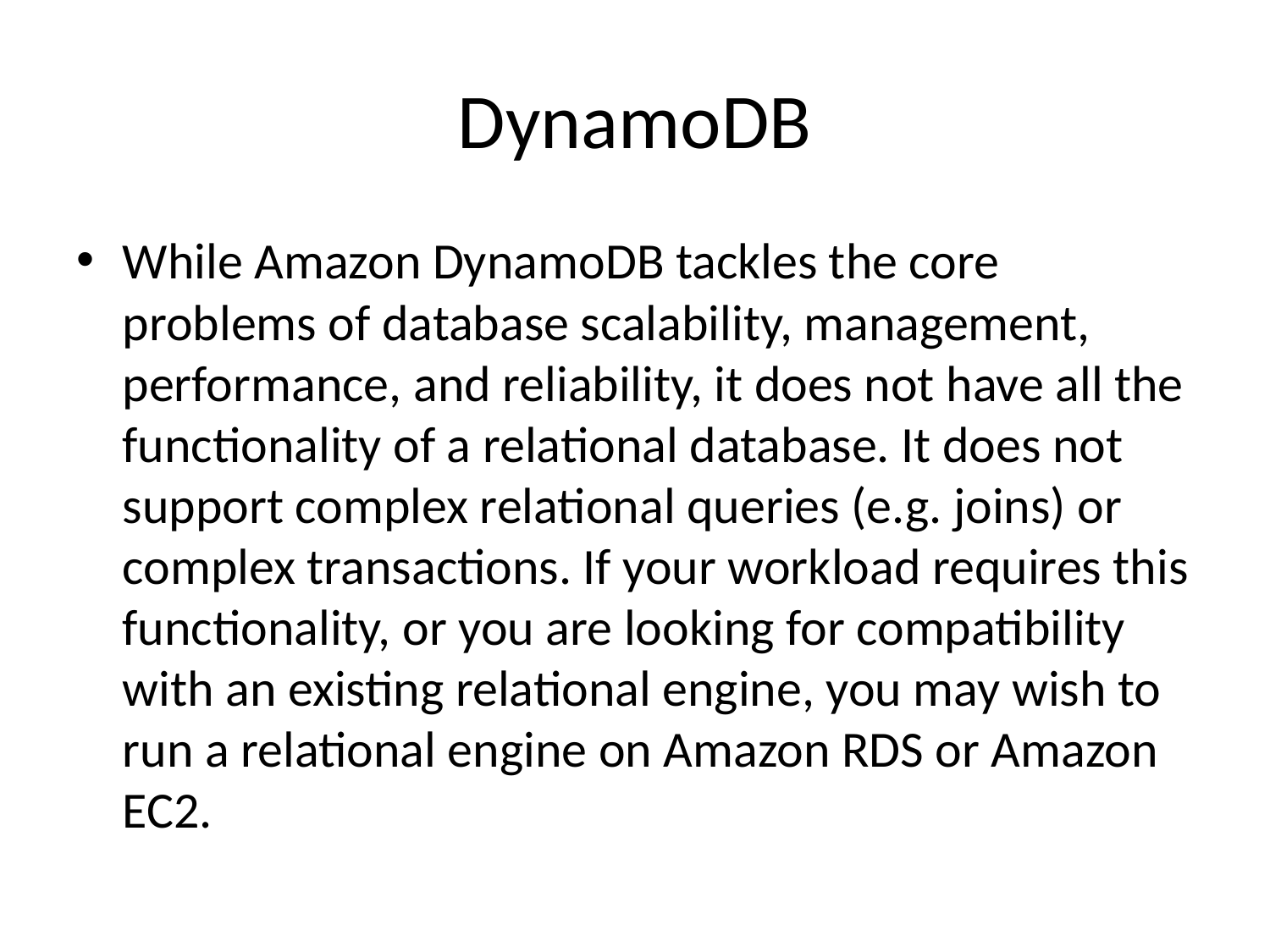

# DynamoDB
While Amazon DynamoDB tackles the core problems of database scalability, management, performance, and reliability, it does not have all the functionality of a relational database. It does not support complex relational queries (e.g. joins) or complex transactions. If your workload requires this functionality, or you are looking for compatibility with an existing relational engine, you may wish to run a relational engine on Amazon RDS or Amazon EC2.